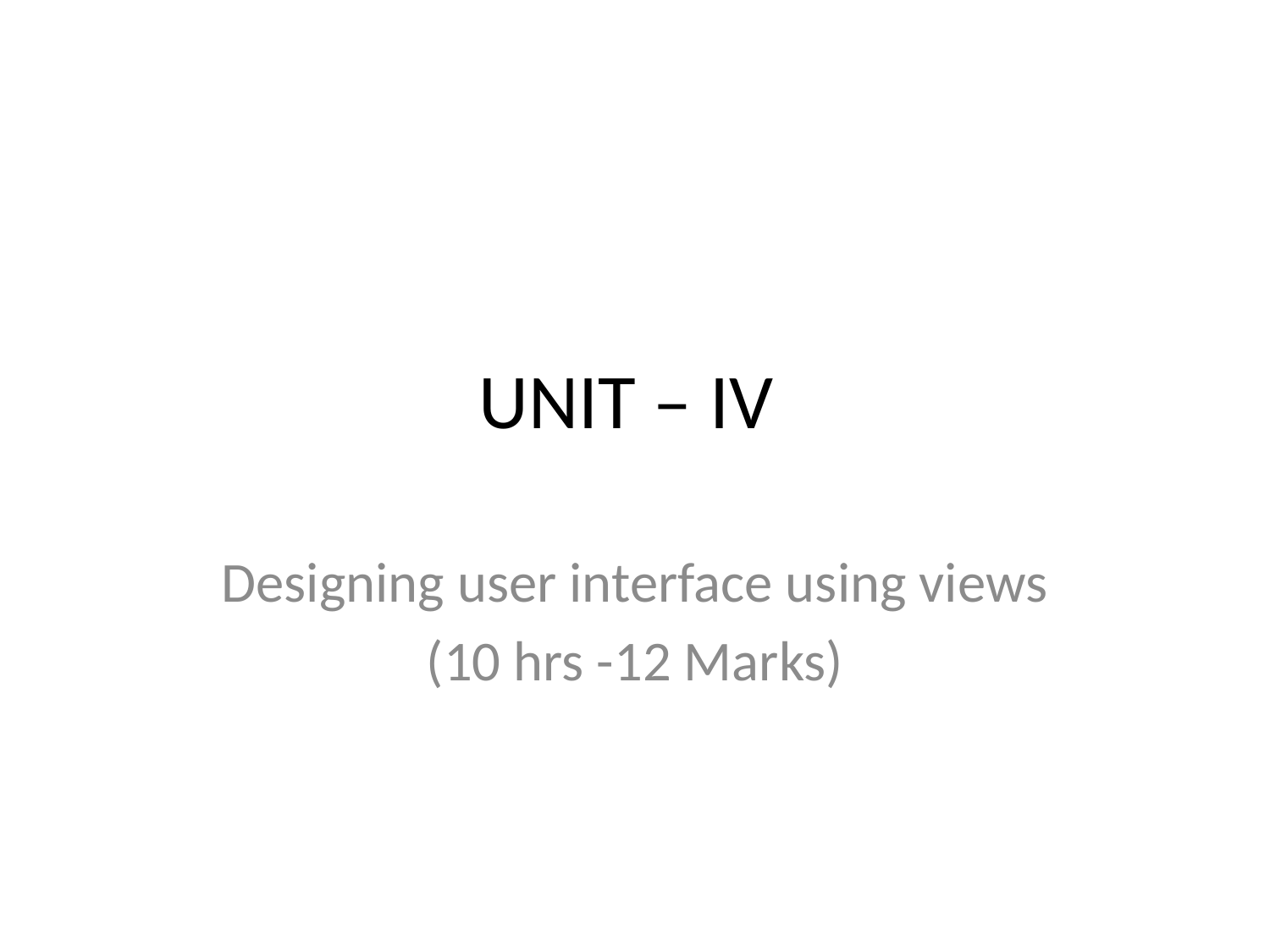

# UNIT – IV
Designing user interface using views
(10 hrs -12 Marks)